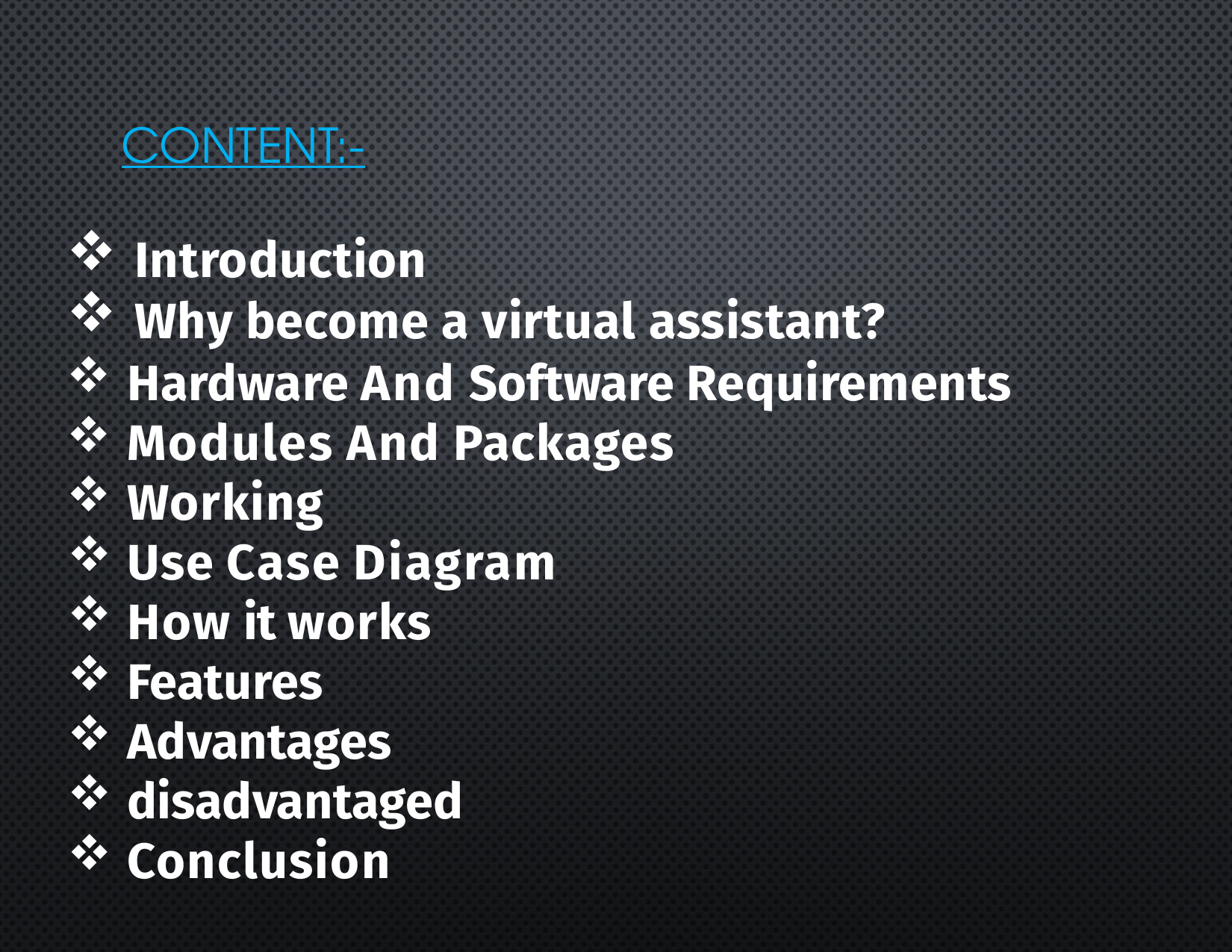

# CONTENT:-
Introduction
Why become a virtual assistant?
Hardware And Software Requirements
Modules And Packages
Working
Use Case Diagram
How it works
Features
Advantages
disadvantaged
Conclusion